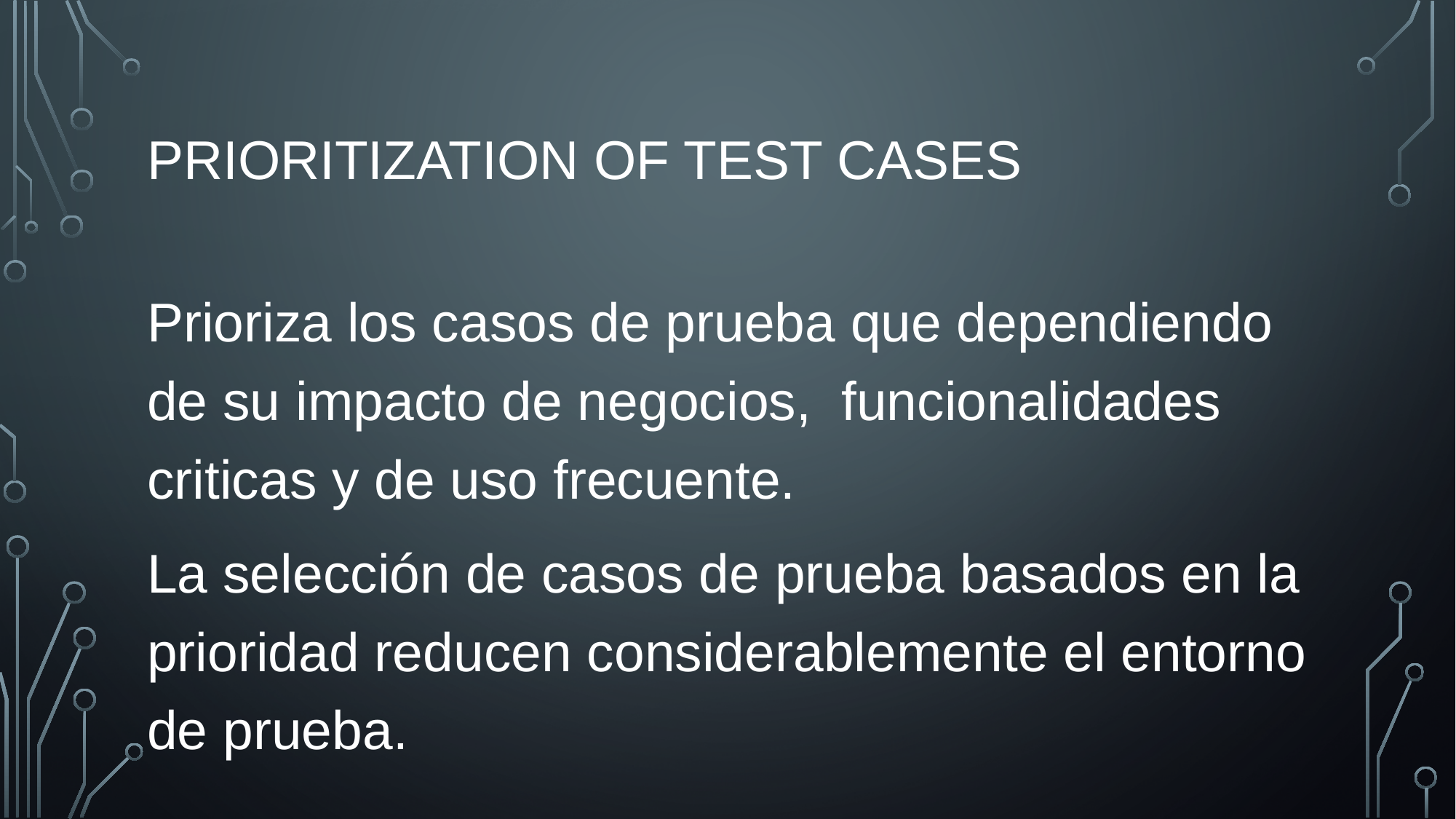

# Prioritization of test cases
Prioriza los casos de prueba que dependiendo de su impacto de negocios,  funcionalidades criticas y de uso frecuente.
La selección de casos de prueba basados en la prioridad reducen considerablemente el entorno de prueba.